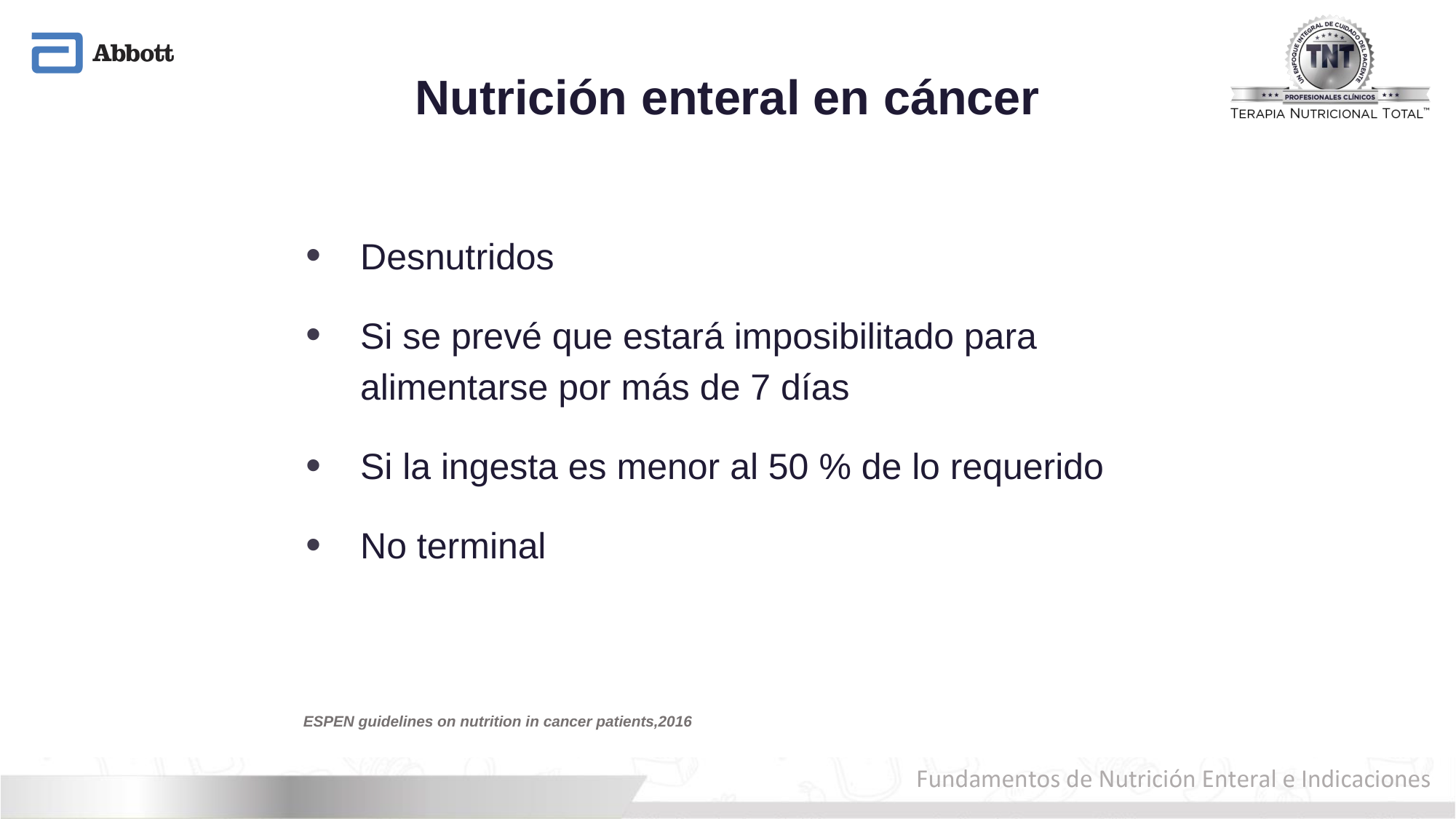

# Nutrición enteral en cáncer
Desnutridos
Si se prevé que estará imposibilitado para alimentarse por más de 7 días
Si la ingesta es menor al 50 % de lo requerido
No terminal
ESPEN guidelines on nutrition in cancer patients,2016